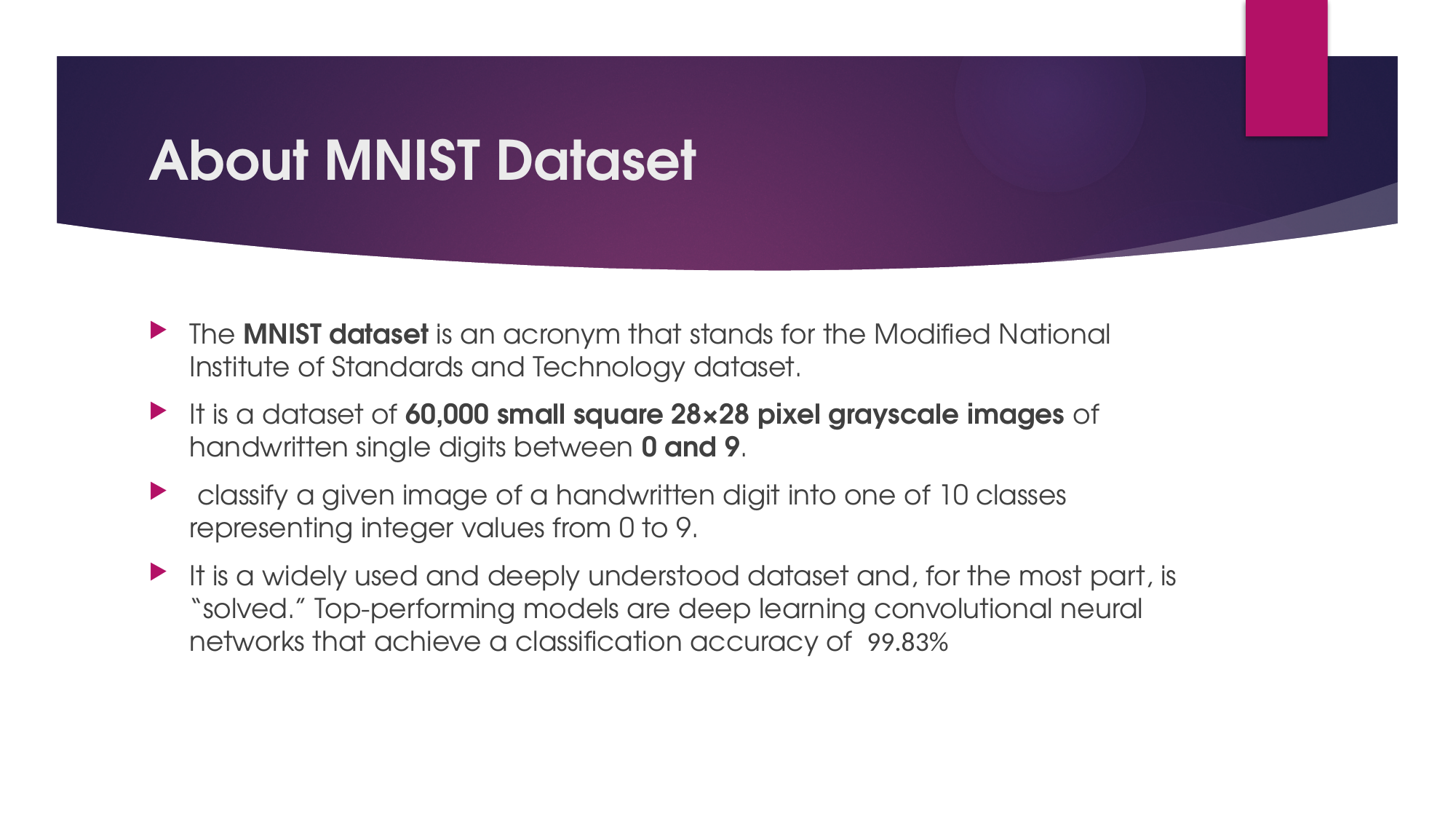

# About MNIST Dataset
The MNIST dataset is an acronym that stands for the Modified National Institute of Standards and Technology dataset.
It is a dataset of 60,000 small square 28×28 pixel grayscale images of handwritten single digits between 0 and 9.
 classify a given image of a handwritten digit into one of 10 classes representing integer values from 0 to 9.
It is a widely used and deeply understood dataset and, for the most part, is “solved.” Top-performing models are deep learning convolutional neural networks that achieve a classification accuracy of  99.83%